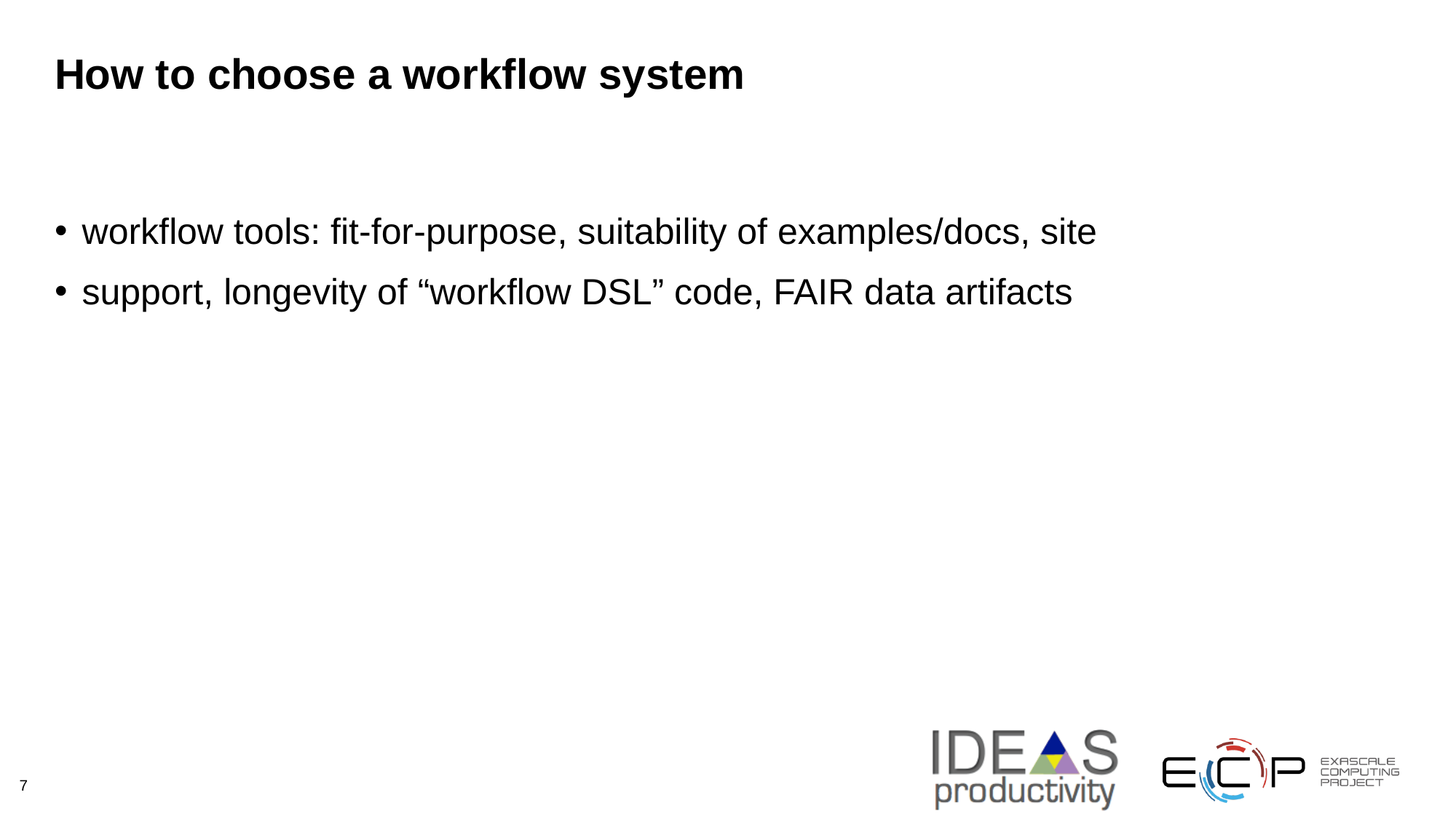

# How to choose a workflow system
workflow tools: fit-for-purpose, suitability of examples/docs, site
support, longevity of “workflow DSL” code, FAIR data artifacts